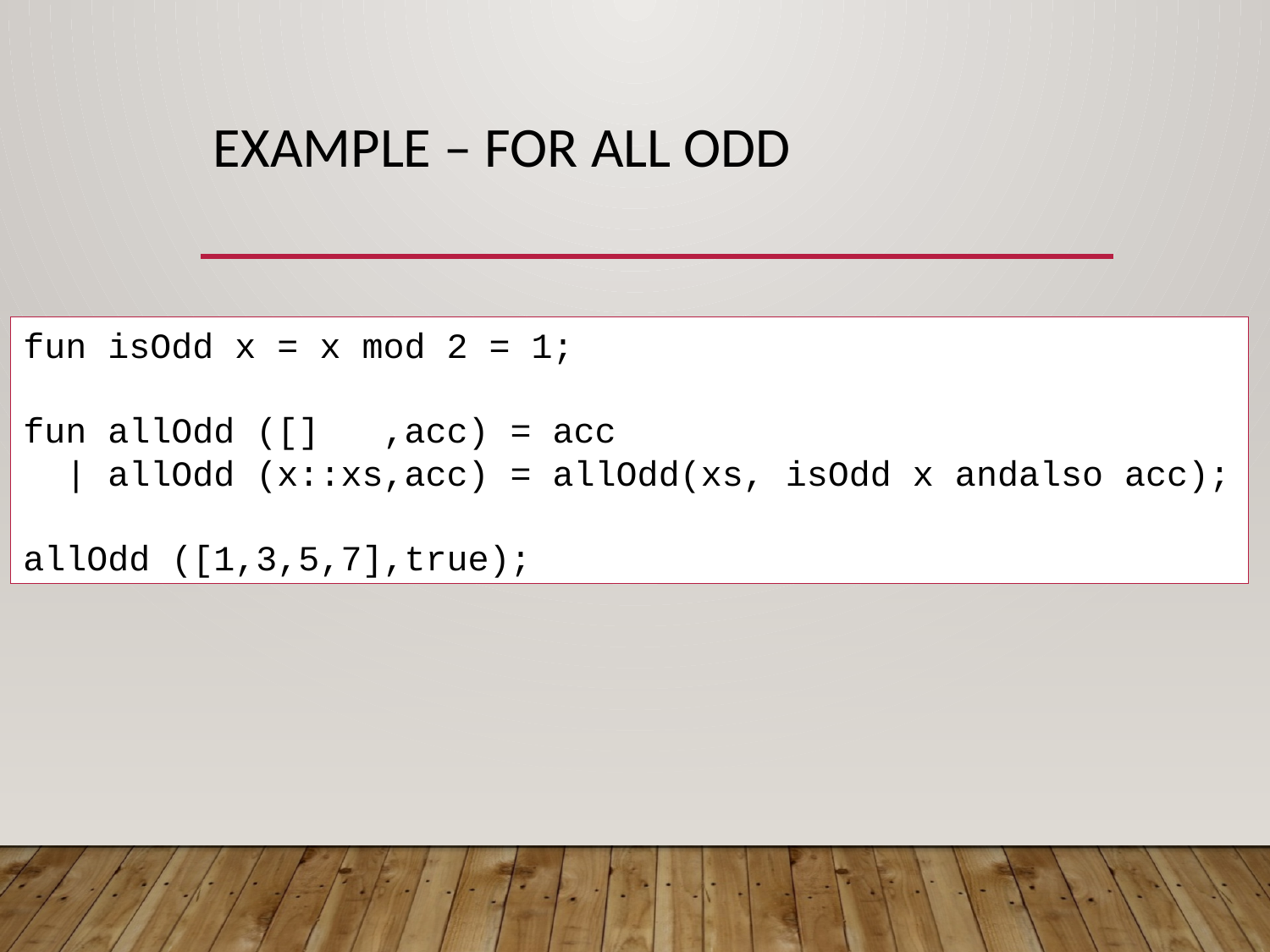

# Example – For All Odd
fun isOdd x = x mod 2 = 1;

fun allOdd ([]   ,acc) = acc
  | allOdd (x::xs,acc) = allOdd(xs, isOdd x andalso acc);

allOdd ([1,3,5,7],true);